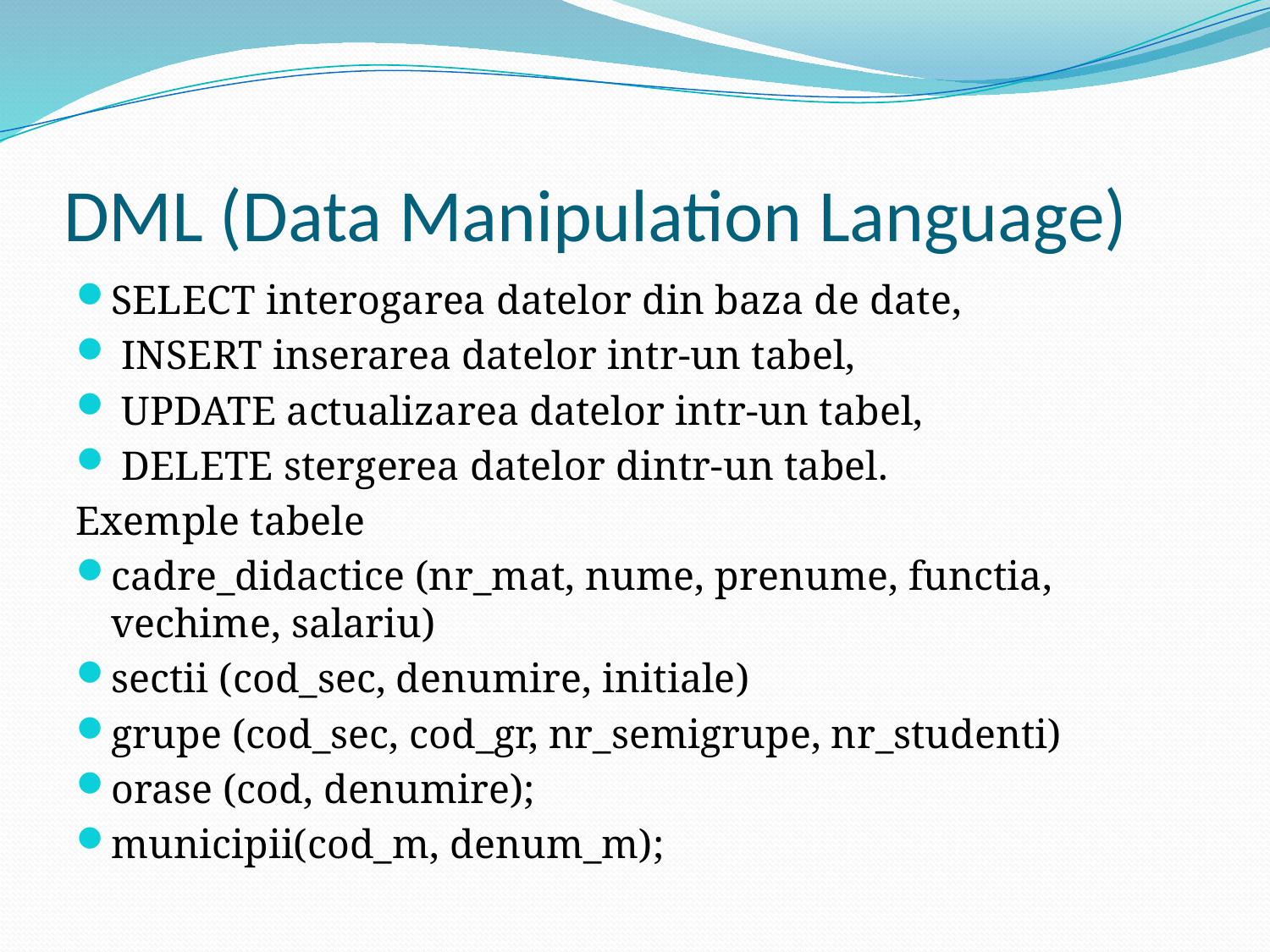

# DML (Data Manipulation Language)
SELECT interogarea datelor din baza de date,
 INSERT inserarea datelor intr-un tabel,
 UPDATE actualizarea datelor intr-un tabel,
 DELETE stergerea datelor dintr-un tabel.
Exemple tabele
cadre_didactice (nr_mat, nume, prenume, functia, vechime, salariu)
sectii (cod_sec, denumire, initiale)
grupe (cod_sec, cod_gr, nr_semigrupe, nr_studenti)
orase (cod, denumire);
municipii(cod_m, denum_m);